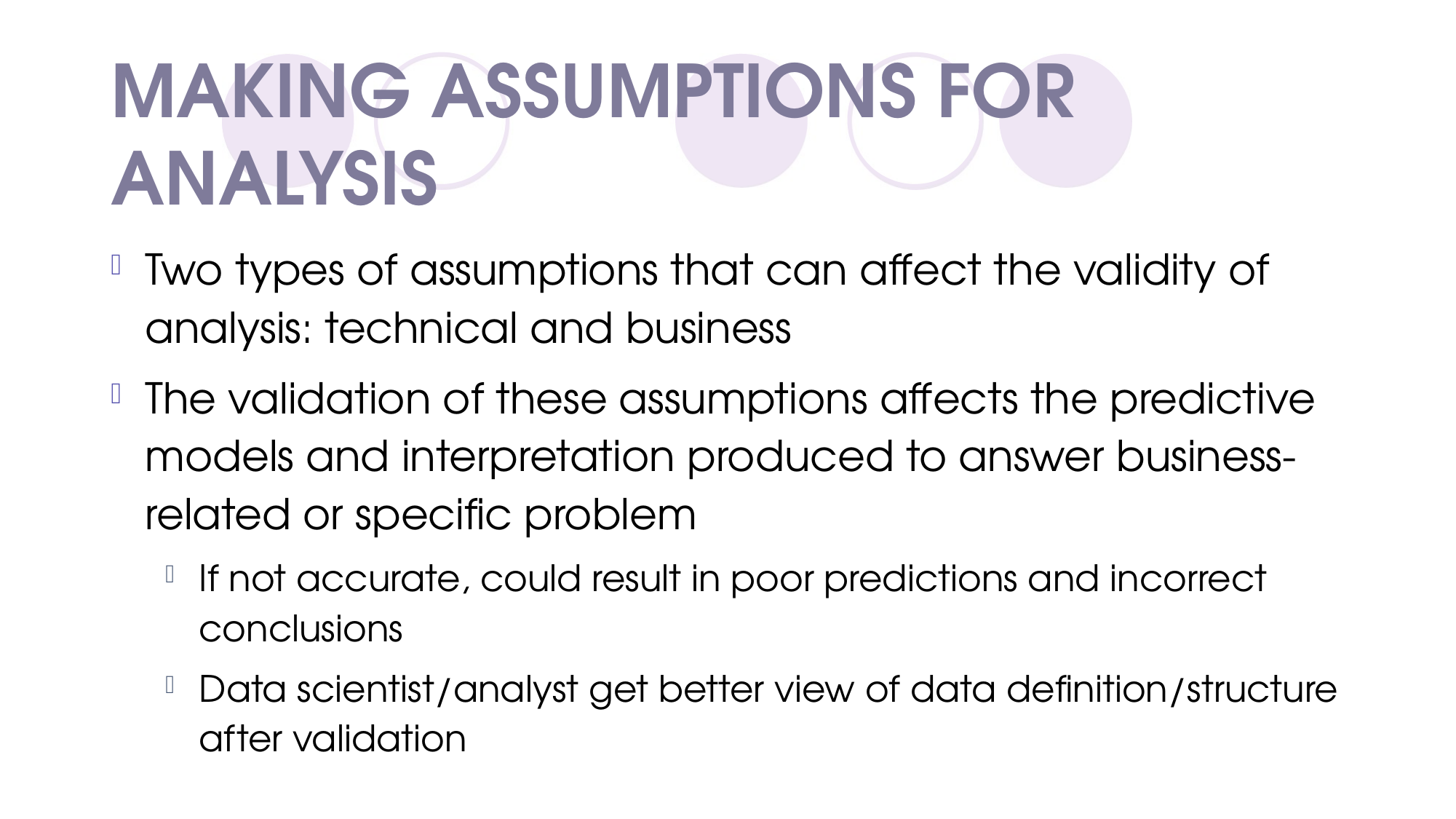

# MAKING ASSUMPTIONS FOR ANALYSIS
Two types of assumptions that can affect the validity of analysis: technical and business
The validation of these assumptions affects the predictive models and interpretation produced to answer business-related or specific problem
If not accurate, could result in poor predictions and incorrect conclusions
Data scientist/analyst get better view of data definition/structure after validation